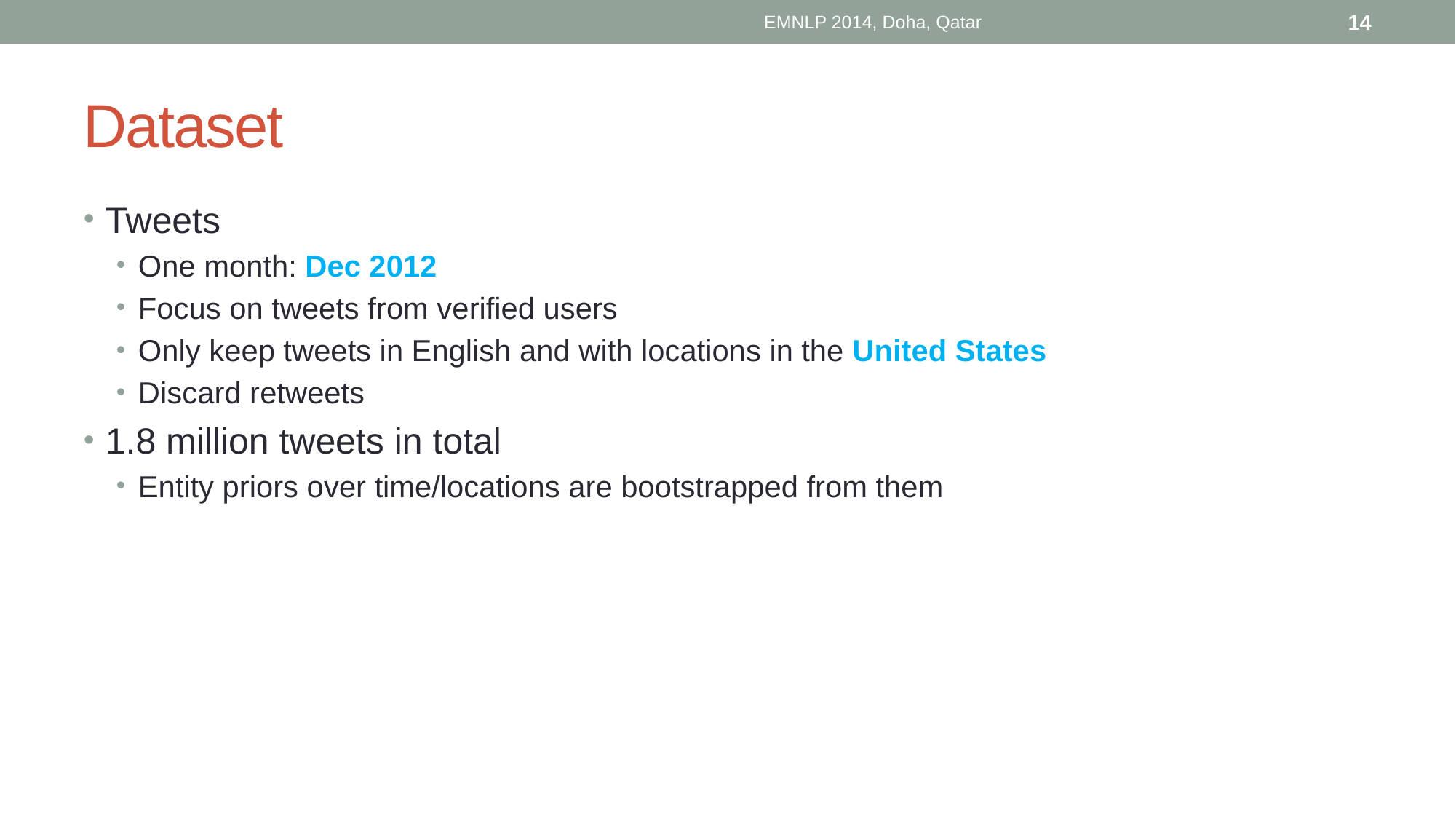

EMNLP 2014, Doha, Qatar
14
# Dataset
Tweets
One month: Dec 2012
Focus on tweets from verified users
Only keep tweets in English and with locations in the United States
Discard retweets
1.8 million tweets in total
Entity priors over time/locations are bootstrapped from them